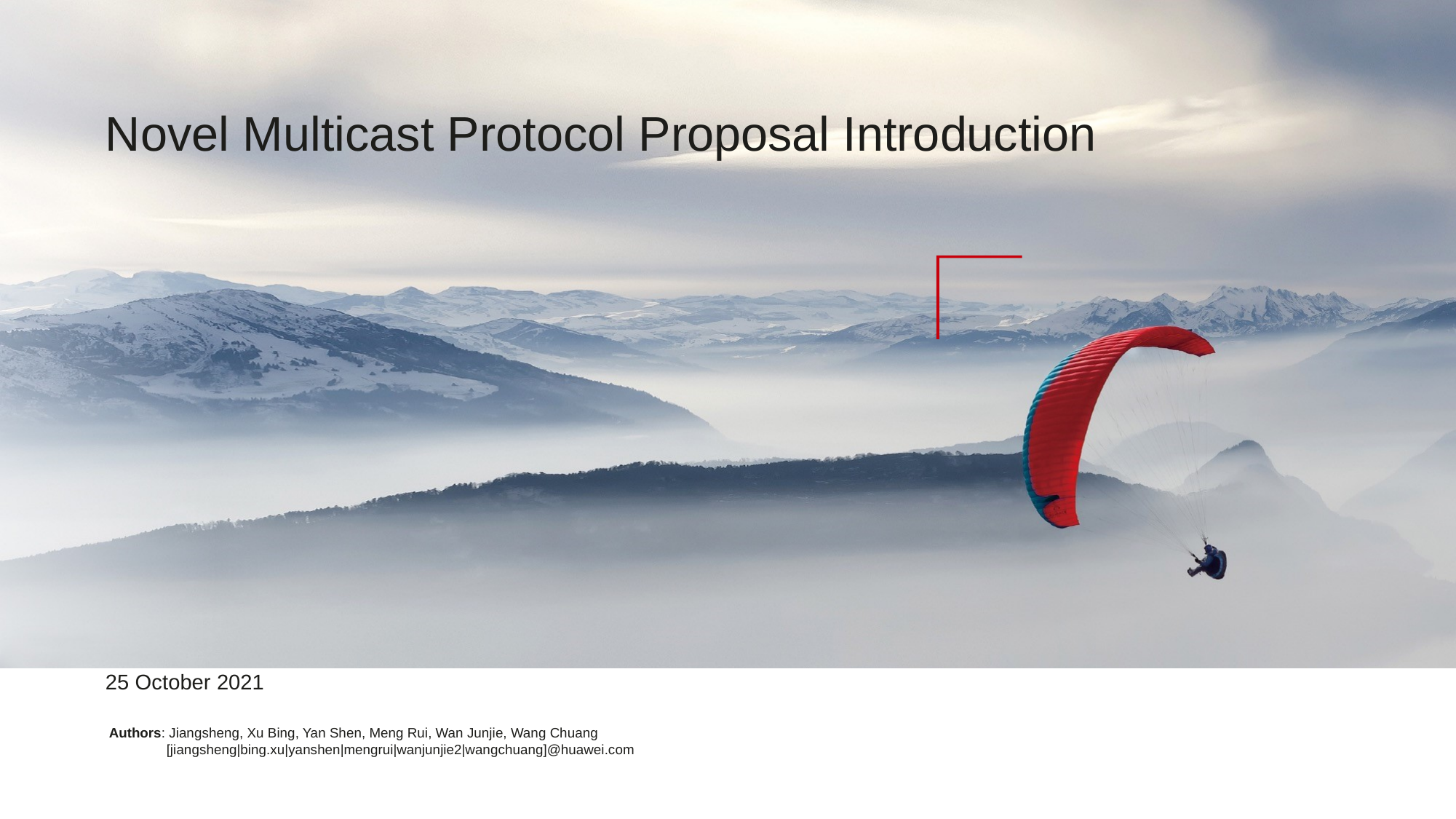

# Novel Multicast Protocol Proposal Introduction
25 October 2021
Authors: Jiangsheng, Xu Bing, Yan Shen, Meng Rui, Wan Junjie, Wang Chuang
               [jiangsheng|bing.xu|yanshen|mengrui|wanjunjie2|wangchuang]@huawei.com